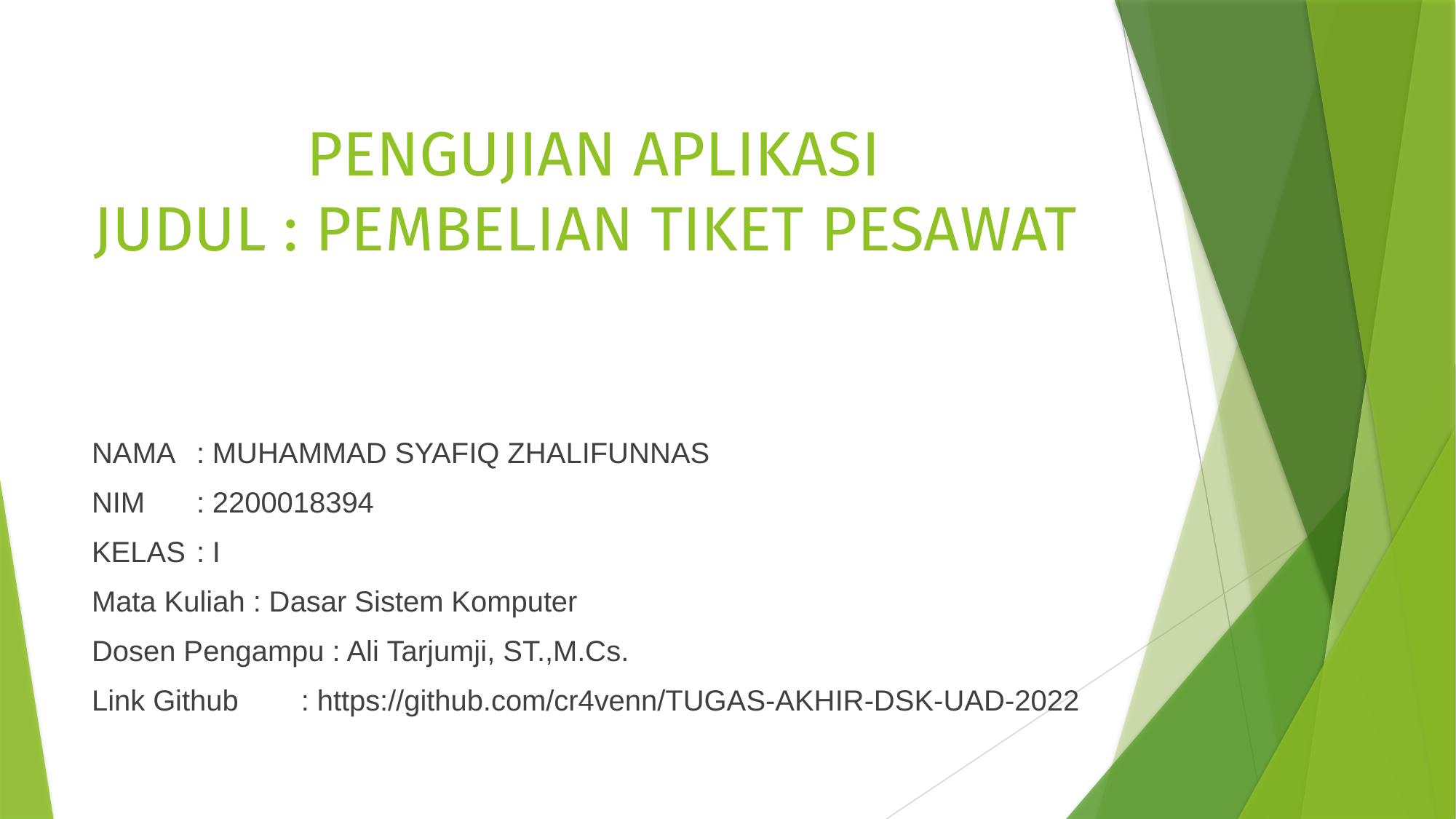

# PENGUJIAN APLIKASI JUDUL : PEMBELIAN TIKET PESAWAT
NAMA 	: MUHAMMAD SYAFIQ ZHALIFUNNAS
NIM	: 2200018394
KELAS 	: I
Mata Kuliah : Dasar Sistem Komputer
Dosen Pengampu : Ali Tarjumji, ST.,M.Cs.
Link Github	: https://github.com/cr4venn/TUGAS-AKHIR-DSK-UAD-2022